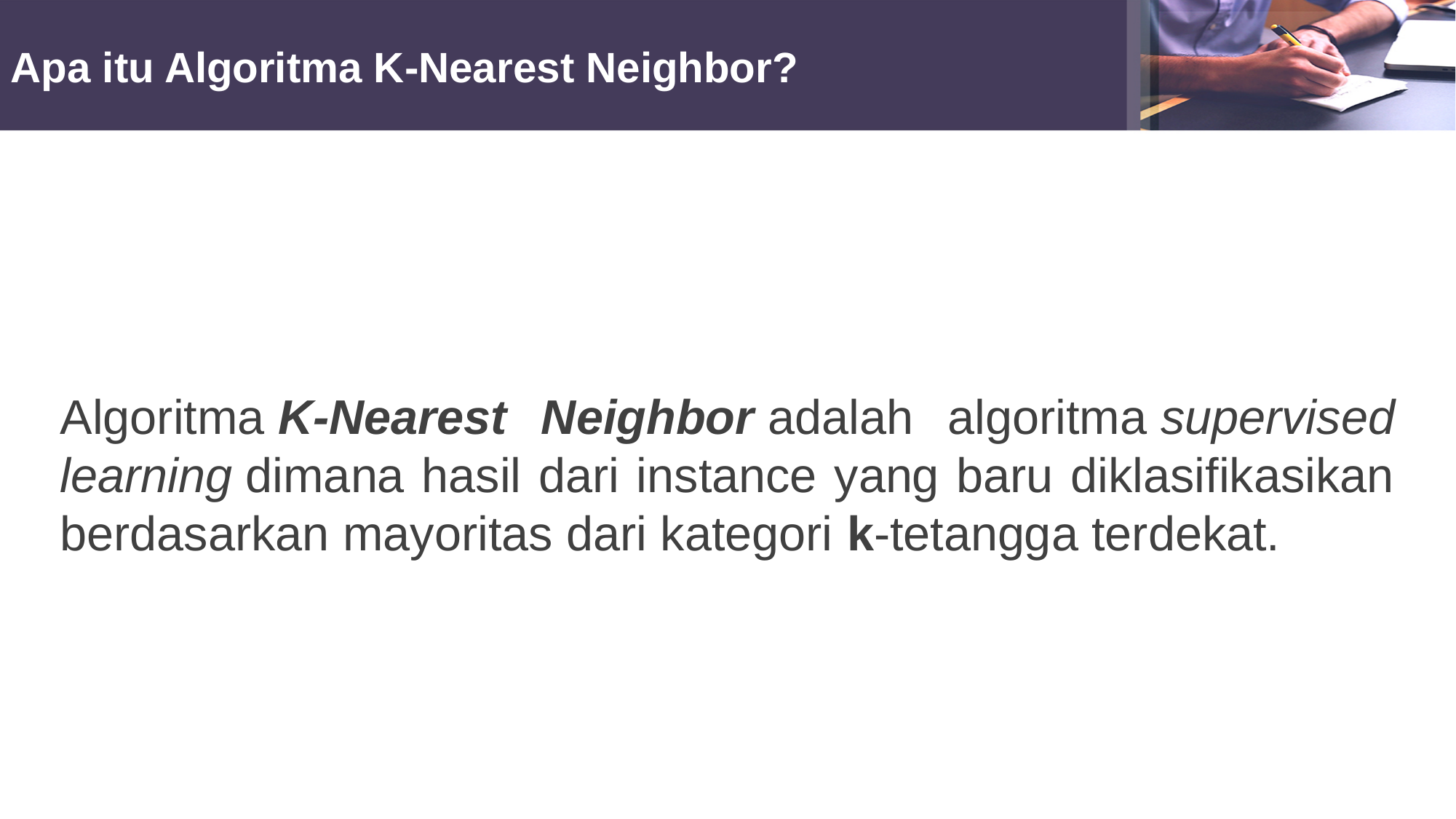

# Apa itu Algoritma K-Nearest Neighbor?
Algoritma K-Nearest Neighbor adalah algoritma supervised
learning dimana hasil dari instance yang baru diklasifikasikan berdasarkan mayoritas dari kategori k-tetangga terdekat.